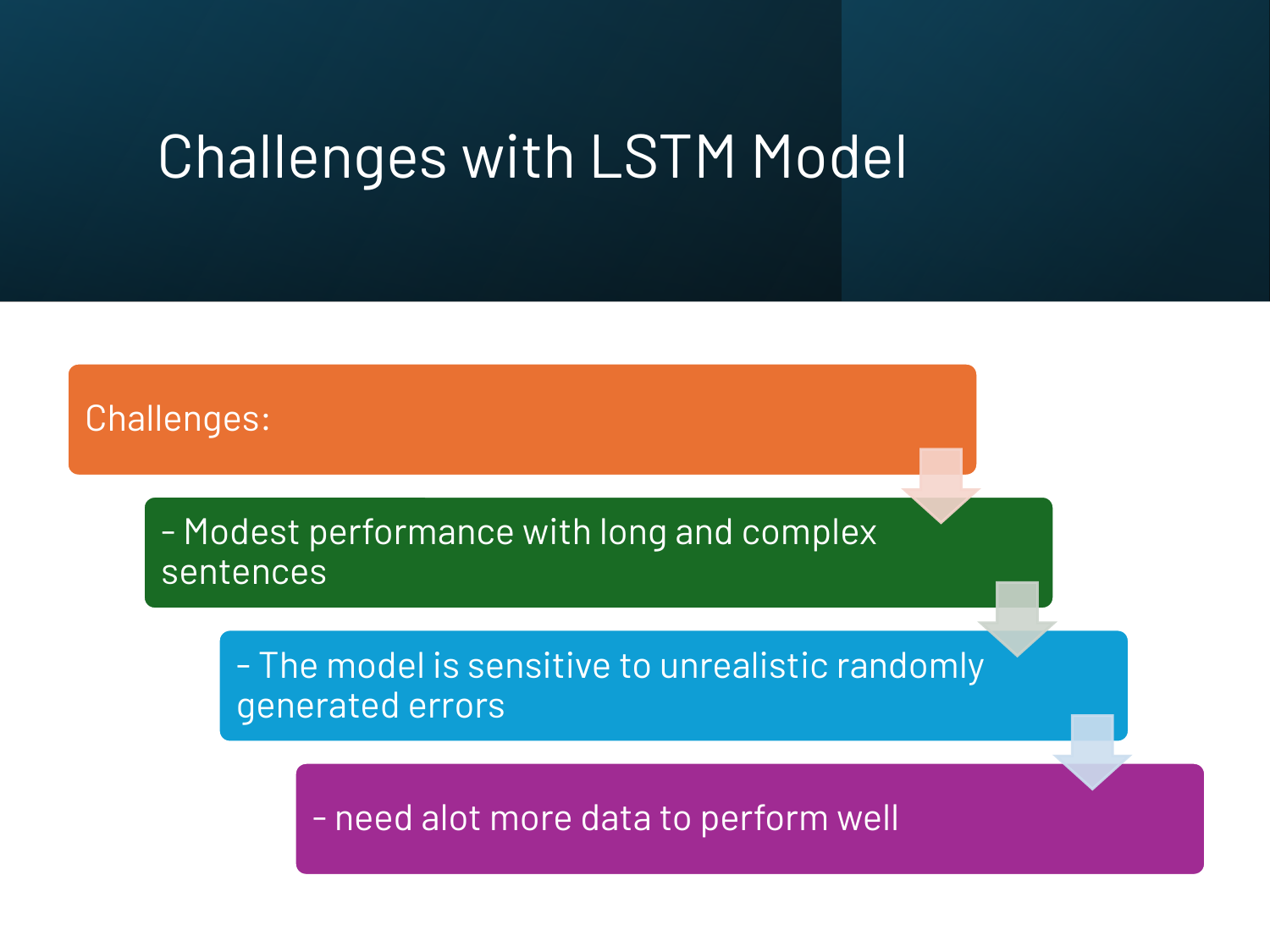

# Challenges with LSTM Model
Challenges:
- Modest performance with long and complex sentences
- The model is sensitive to unrealistic randomly generated errors
- need alot more data to perform well